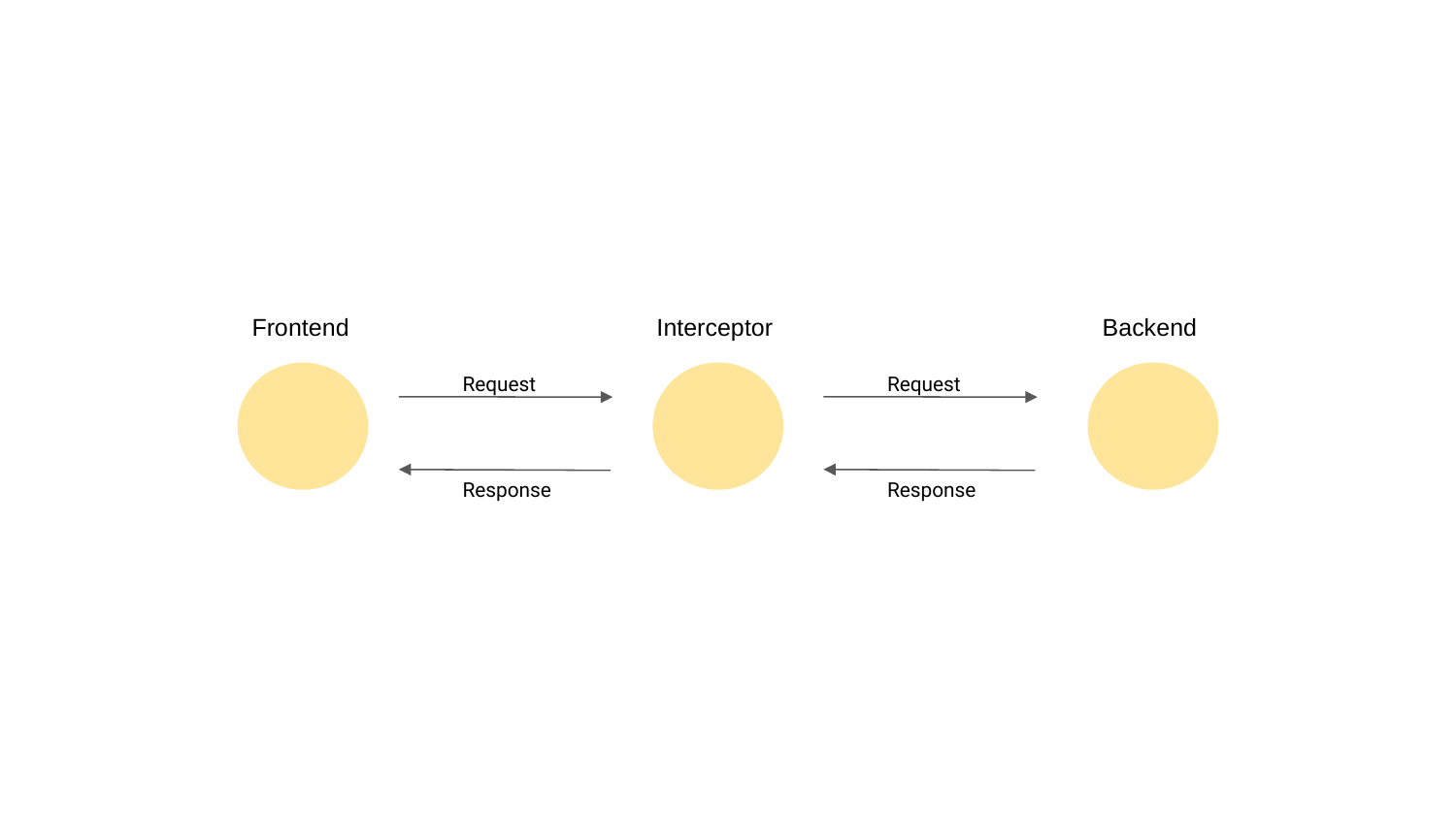

Frontend
Interceptor
Backend
Request
Request

Response
Response